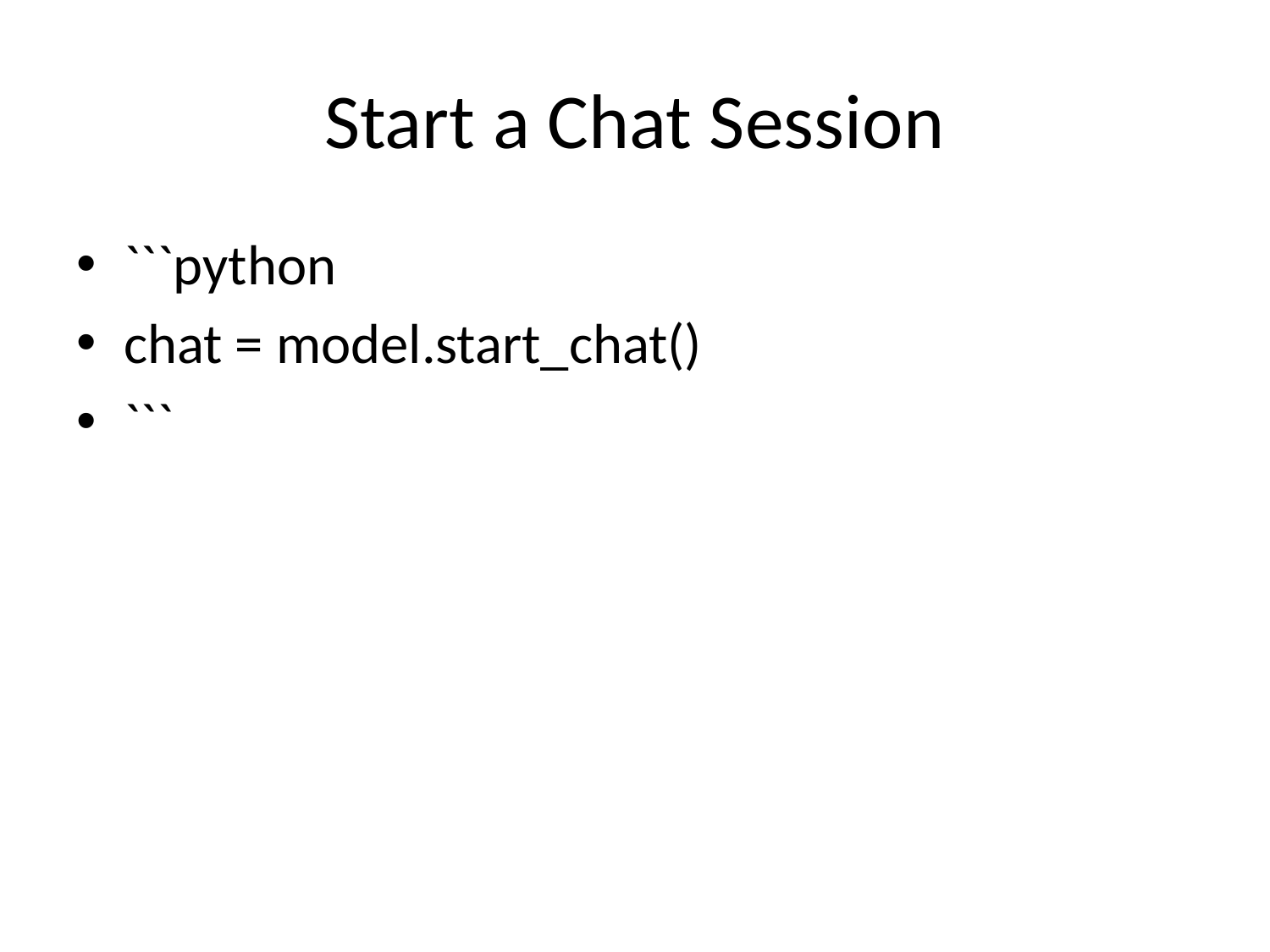

# Start a Chat Session
```python
chat = model.start_chat()
```